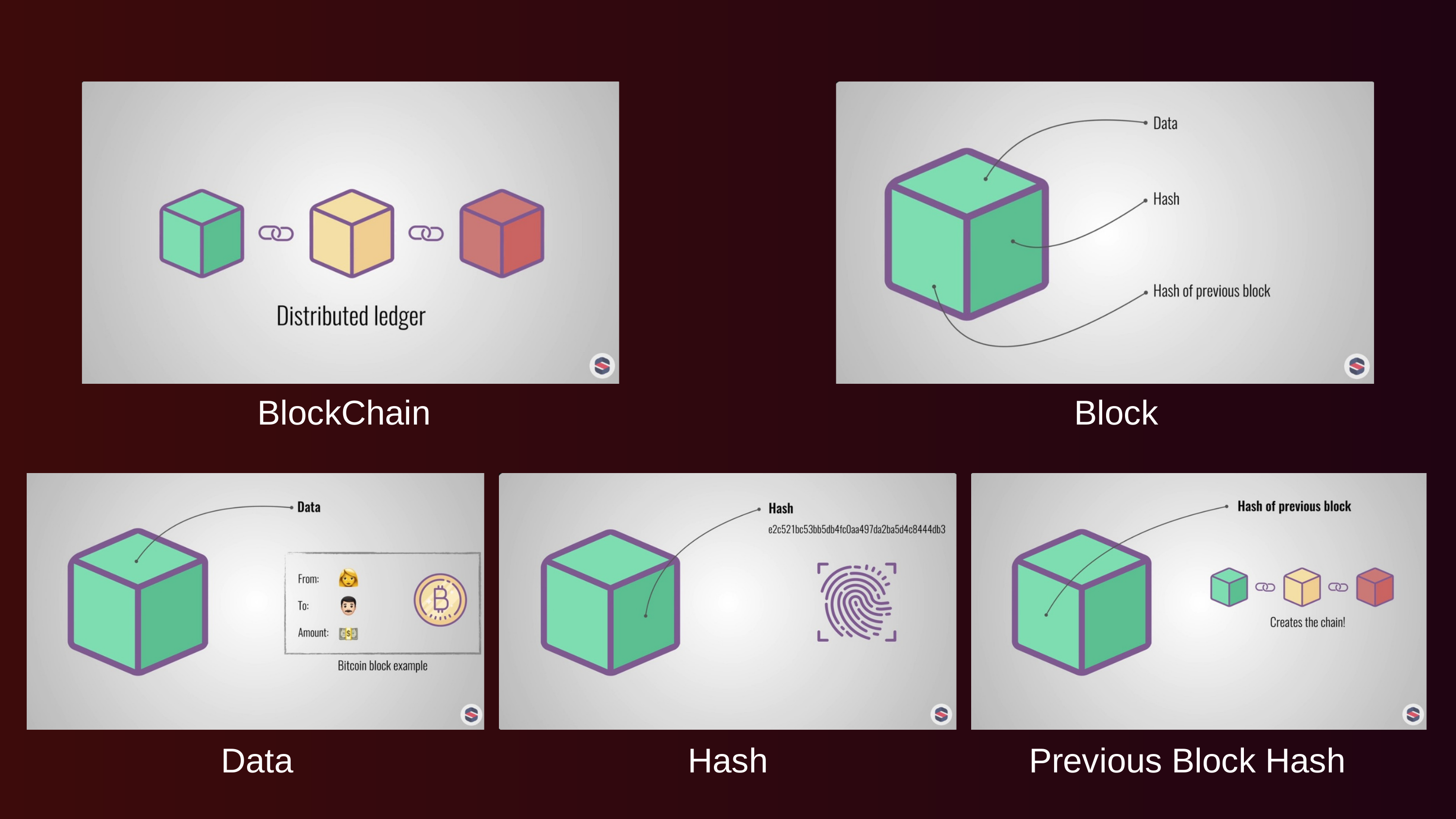

BlockChain
Block

Data
Hash
Previous Block Hash